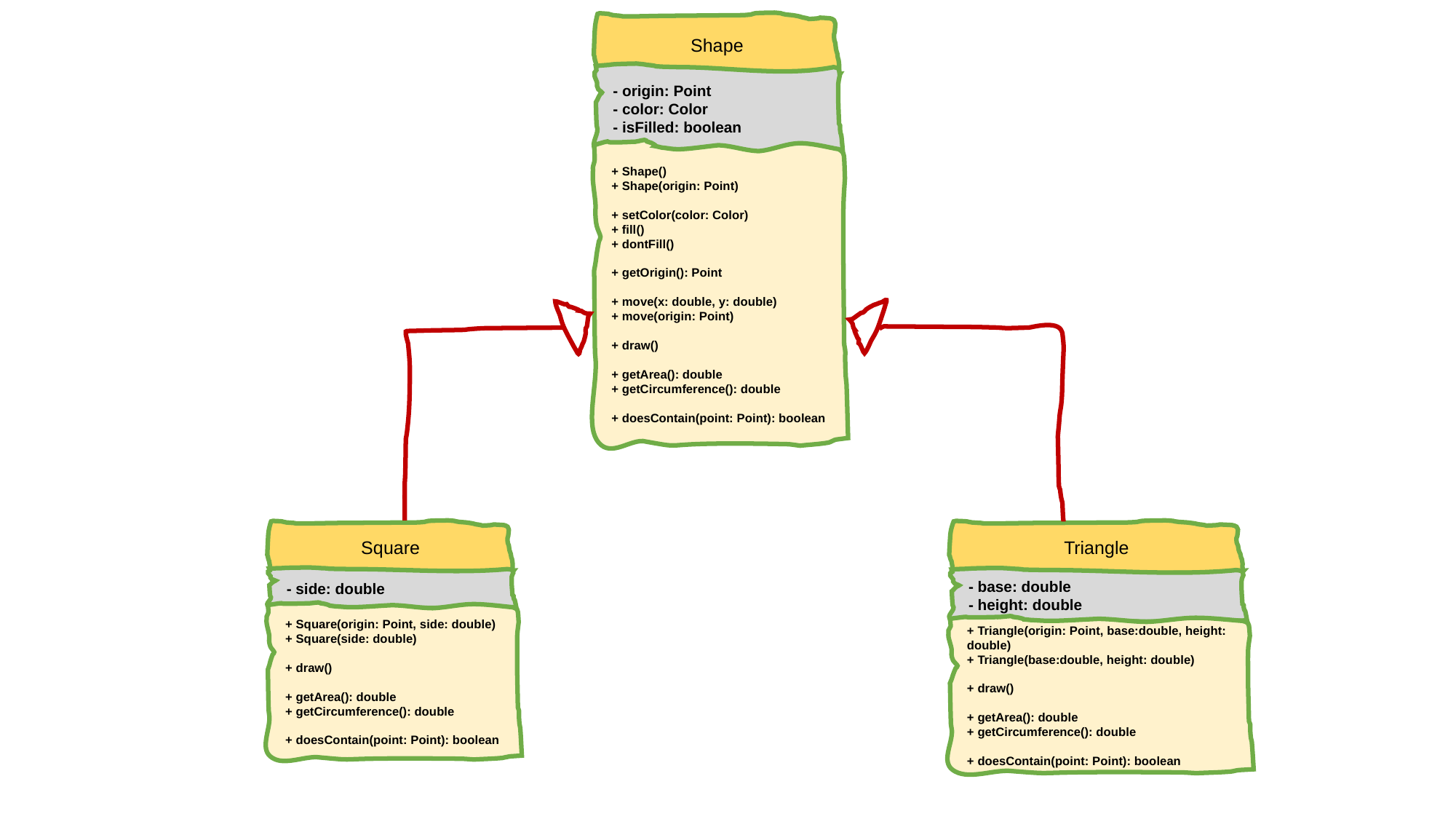

Shape
- origin: Point
- color: Color
- isFilled: boolean
+ Shape()
+ Shape(origin: Point)

+ setColor(color: Color)
+ fill()
+ dontFill()
+ getOrigin(): Point
+ move(x: double, y: double)
+ move(origin: Point)
+ draw()

+ getArea(): double
+ getCircumference(): double

+ doesContain(point: Point): boolean

Square
- side: double
+ Square(origin: Point, side: double)
+ Square(side: double)

+ draw()

+ getArea(): double
+ getCircumference(): double

+ doesContain(point: Point): boolean
Triangle
- base: double
- height: double
+ Triangle(origin: Point, base:double, height: double)
+ Triangle(base:double, height: double)

+ draw()

+ getArea(): double
+ getCircumference(): double

+ doesContain(point: Point): boolean